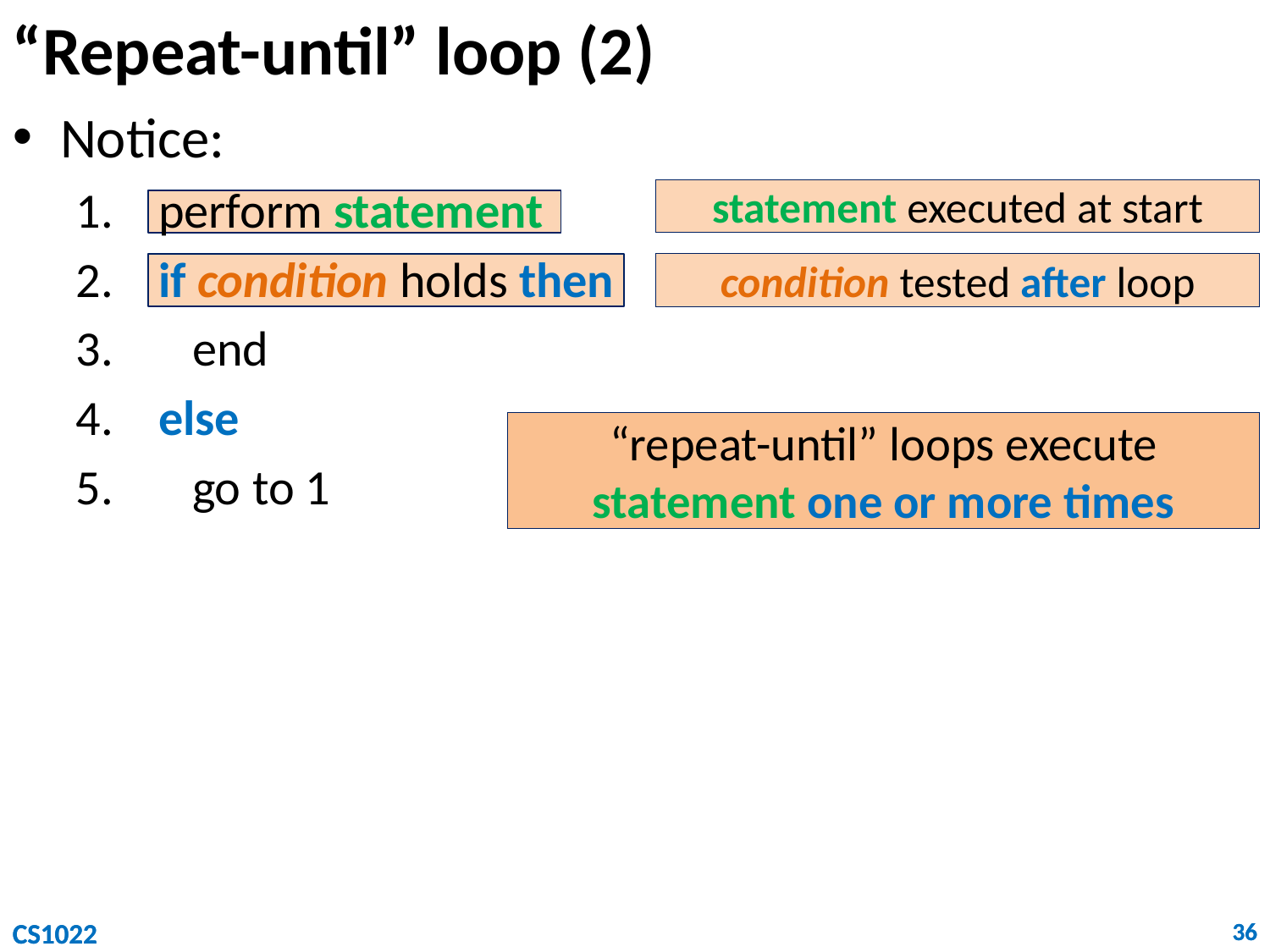

# “Repeat-until” loop (2)
Notice:
 perform statement
 if condition holds then
    end
 else
    go to 1
statement executed at start

condition tested after loop
“repeat-until” loops execute statement one or more times
CS1022
CS1022
36
36